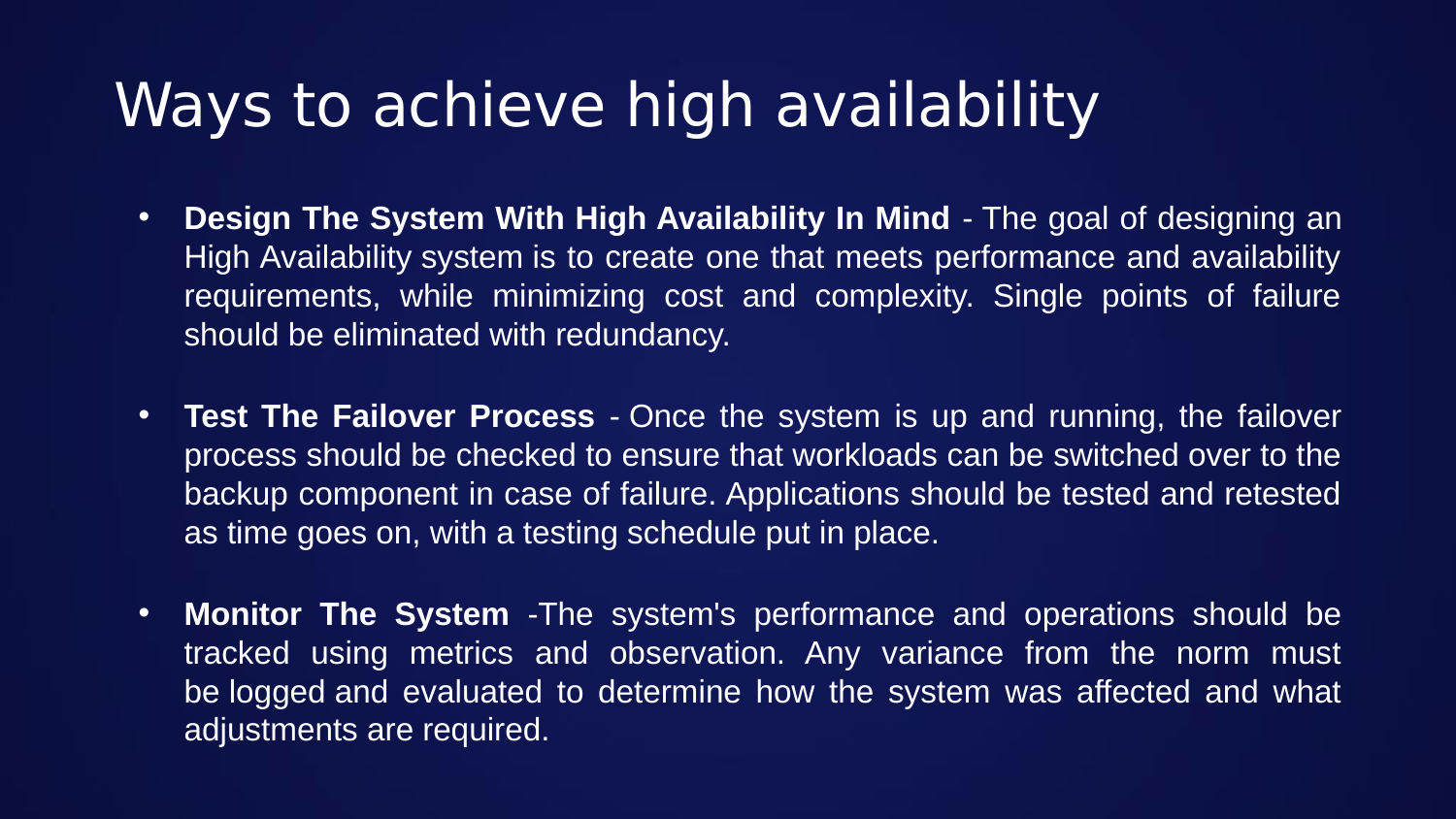

# Ways to achieve high availability
Design The System With High Availability In Mind - The goal of designing an High Availability system is to create one that meets performance and availability requirements, while minimizing cost and complexity. Single points of failure should be eliminated with redundancy.

Test The Failover Process - Once the system is up and running, the failover process should be checked to ensure that workloads can be switched over to the backup component in case of failure. Applications should be tested and retested as time goes on, with a testing schedule put in place.

Monitor The System -The system's performance and operations should be tracked using metrics and observation. Any variance from the norm must be logged and evaluated to determine how the system was affected and what adjustments are required.